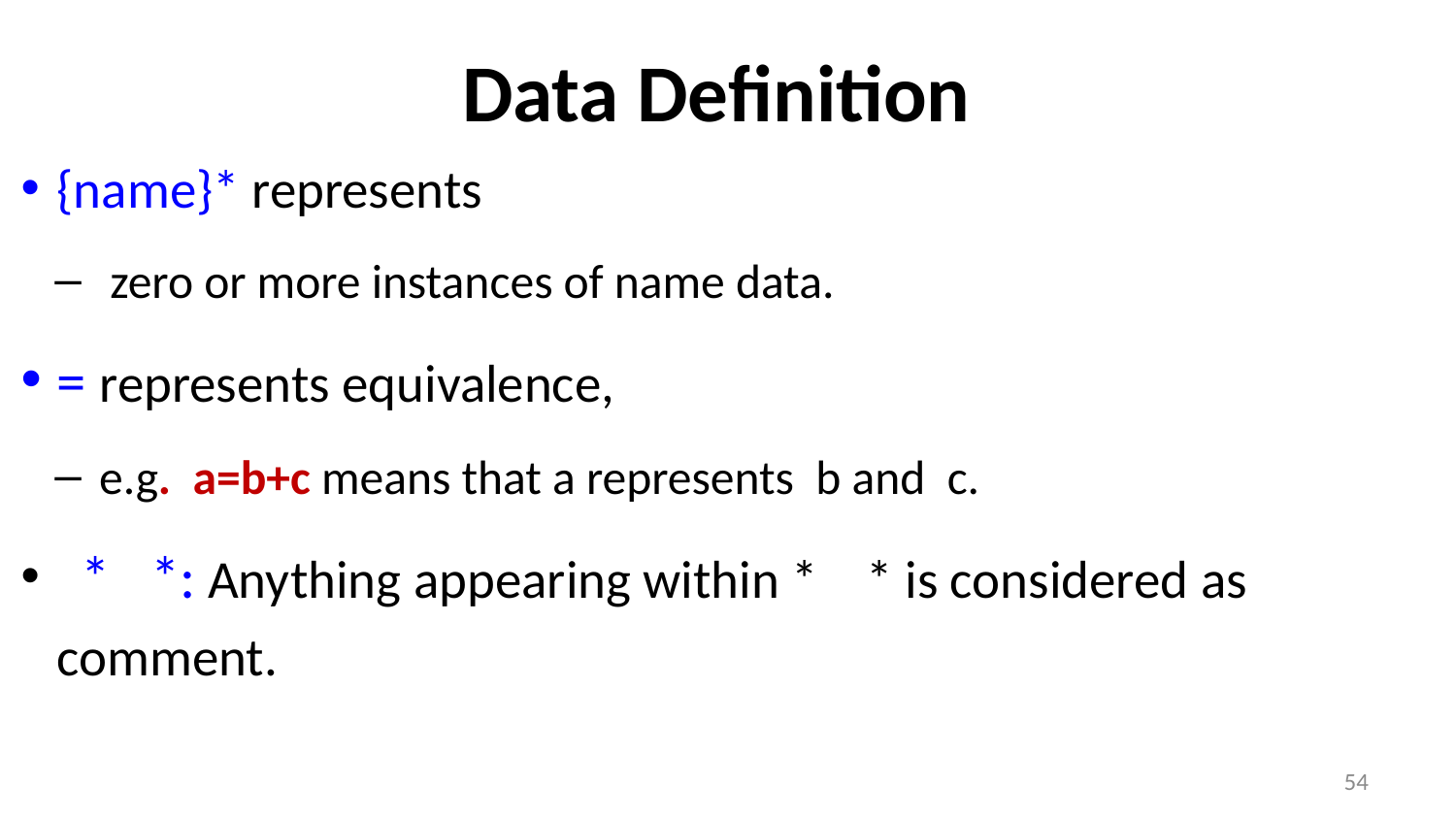

# Data Definition
{name}* represents
 zero or more instances of name data.
= represents equivalence,
e.g.  a=b+c means that a represents  b and  c.
  *   *: Anything appearing within *    * is considered as comment.
54